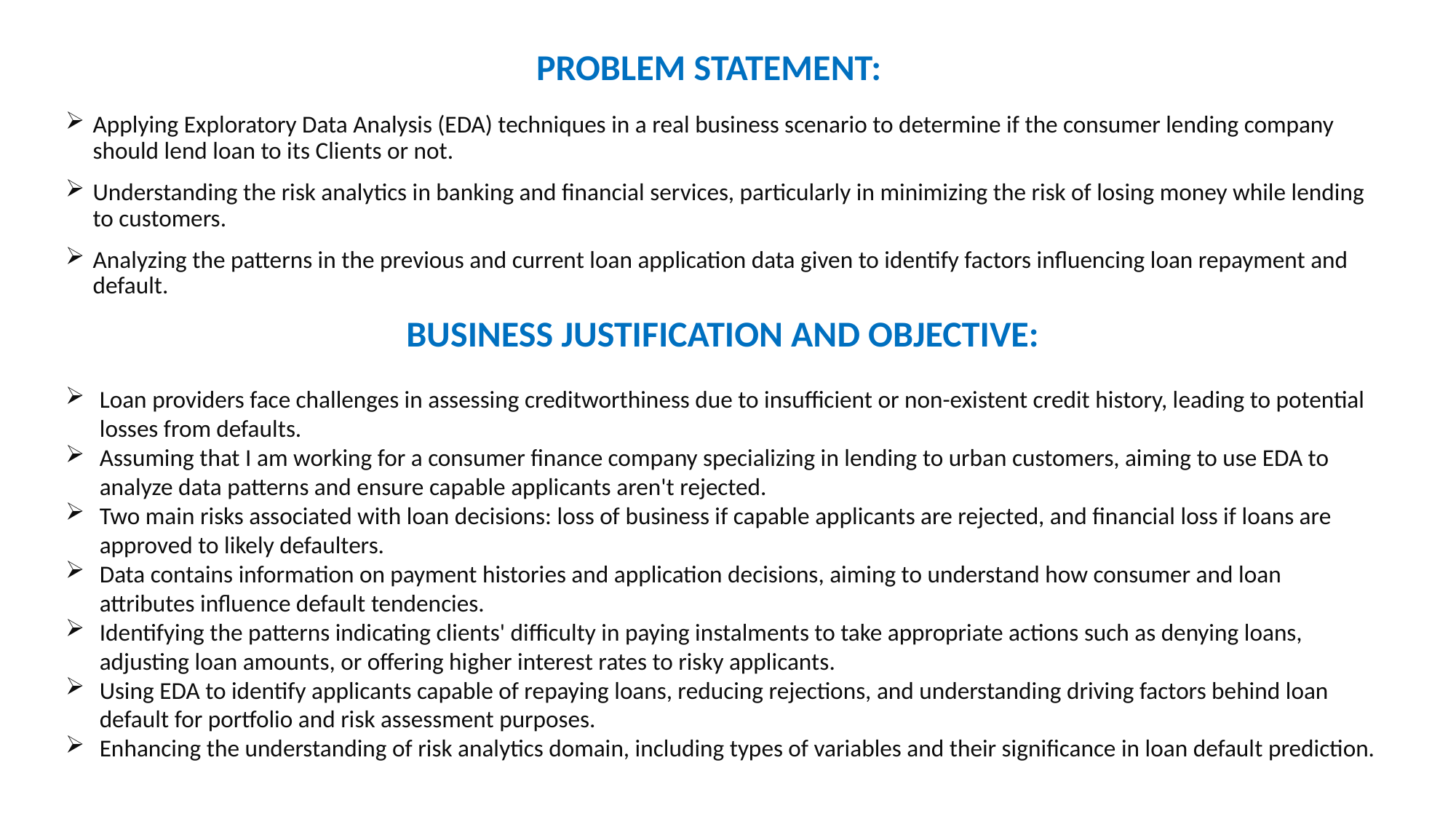

# PROBLEM STATEMENT:
Applying Exploratory Data Analysis (EDA) techniques in a real business scenario to determine if the consumer lending company should lend loan to its Clients or not.
Understanding the risk analytics in banking and financial services, particularly in minimizing the risk of losing money while lending to customers.
Analyzing the patterns in the previous and current loan application data given to identify factors influencing loan repayment and default.

BUSINESS JUSTIFICATION AND OBJECTIVE:

Loan providers face challenges in assessing creditworthiness due to insufficient or non-existent credit history, leading to potential losses from defaults.
Assuming that I am working for a consumer finance company specializing in lending to urban customers, aiming to use EDA to analyze data patterns and ensure capable applicants aren't rejected.
Two main risks associated with loan decisions: loss of business if capable applicants are rejected, and financial loss if loans are approved to likely defaulters.
Data contains information on payment histories and application decisions, aiming to understand how consumer and loan attributes influence default tendencies.
Identifying the patterns indicating clients' difficulty in paying instalments to take appropriate actions such as denying loans, adjusting loan amounts, or offering higher interest rates to risky applicants.
Using EDA to identify applicants capable of repaying loans, reducing rejections, and understanding driving factors behind loan default for portfolio and risk assessment purposes.
Enhancing the understanding of risk analytics domain, including types of variables and their significance in loan default prediction.